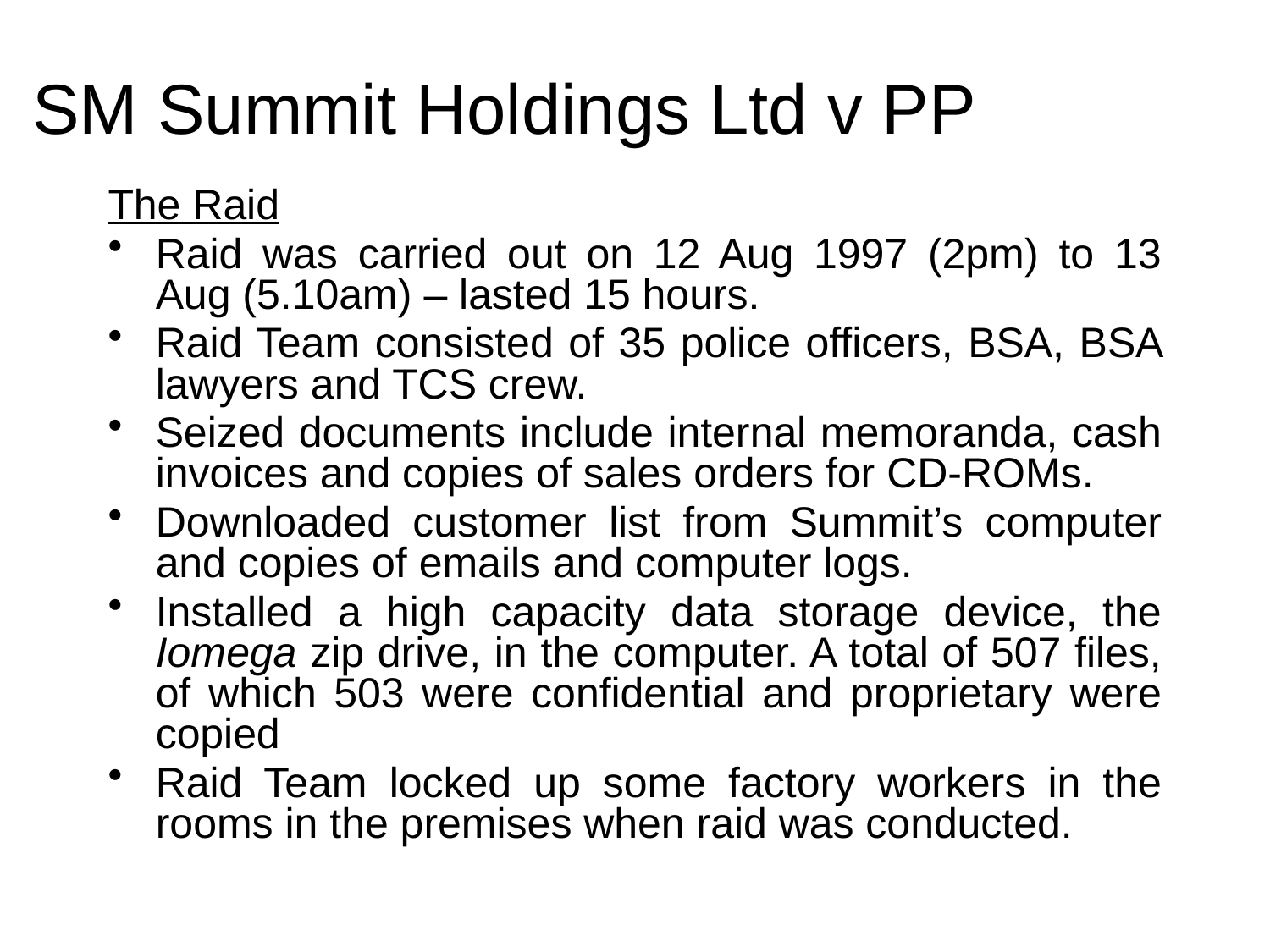

# SM Summit Holdings Ltd v PP
The Raid
Raid was carried out on 12 Aug 1997 (2pm) to 13 Aug (5.10am) – lasted 15 hours.
Raid Team consisted of 35 police officers, BSA, BSA lawyers and TCS crew.
Seized documents include internal memoranda, cash invoices and copies of sales orders for CD-ROMs.
Downloaded customer list from Summit’s computer and copies of emails and computer logs.
Installed a high capacity data storage device, the Iomega zip drive, in the computer. A total of 507 files, of which 503 were confidential and proprietary were copied
Raid Team locked up some factory workers in the rooms in the premises when raid was conducted.